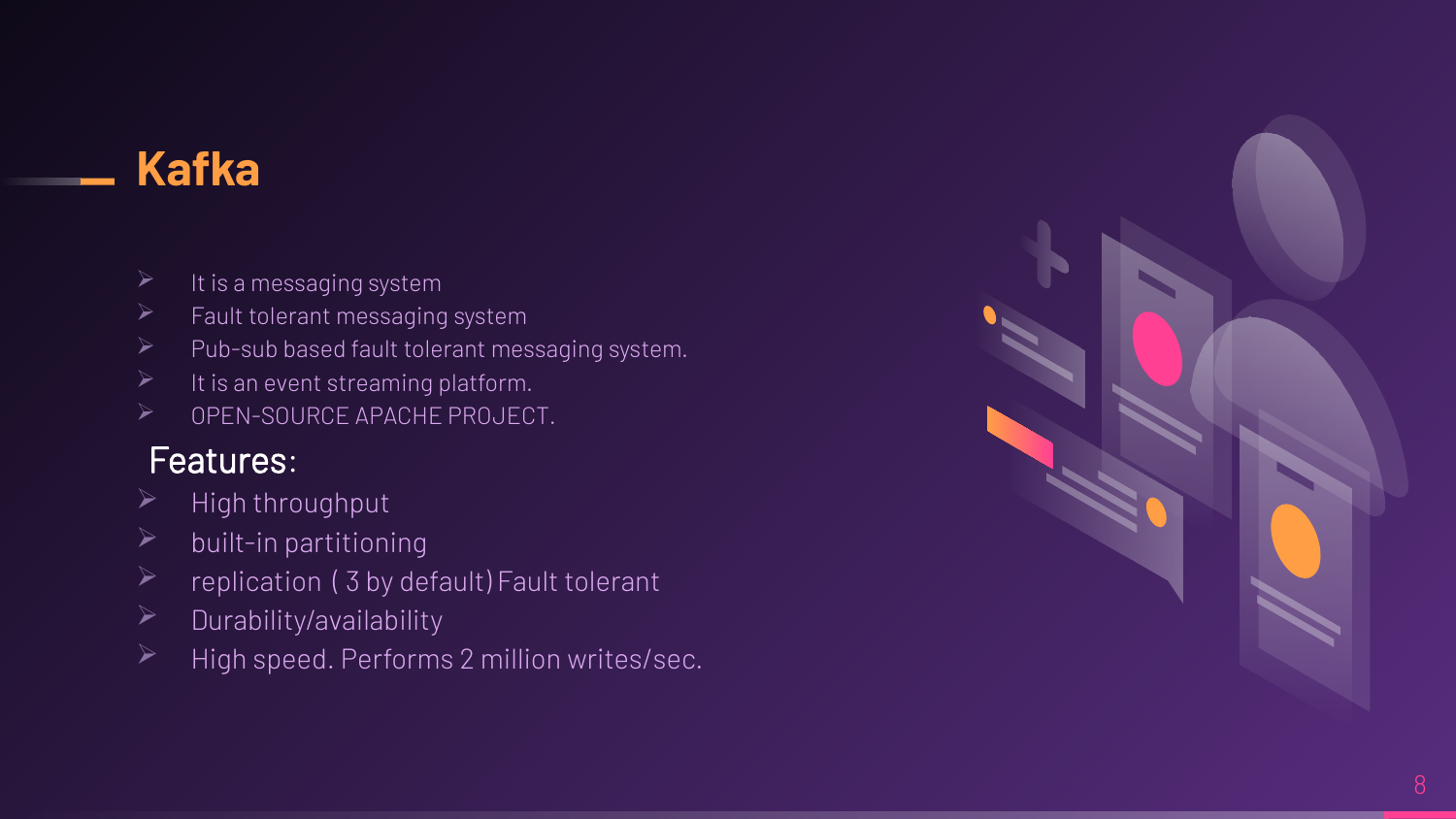

# Kafka
It is a messaging system
Fault tolerant messaging system
Pub-sub based fault tolerant messaging system.
It is an event streaming platform.
OPEN-SOURCE APACHE PROJECT.
Features:
High throughput
built-in partitioning
replication  ( 3 by default) Fault tolerant
Durability/availability
High speed. Performs 2 million writes/sec.

8